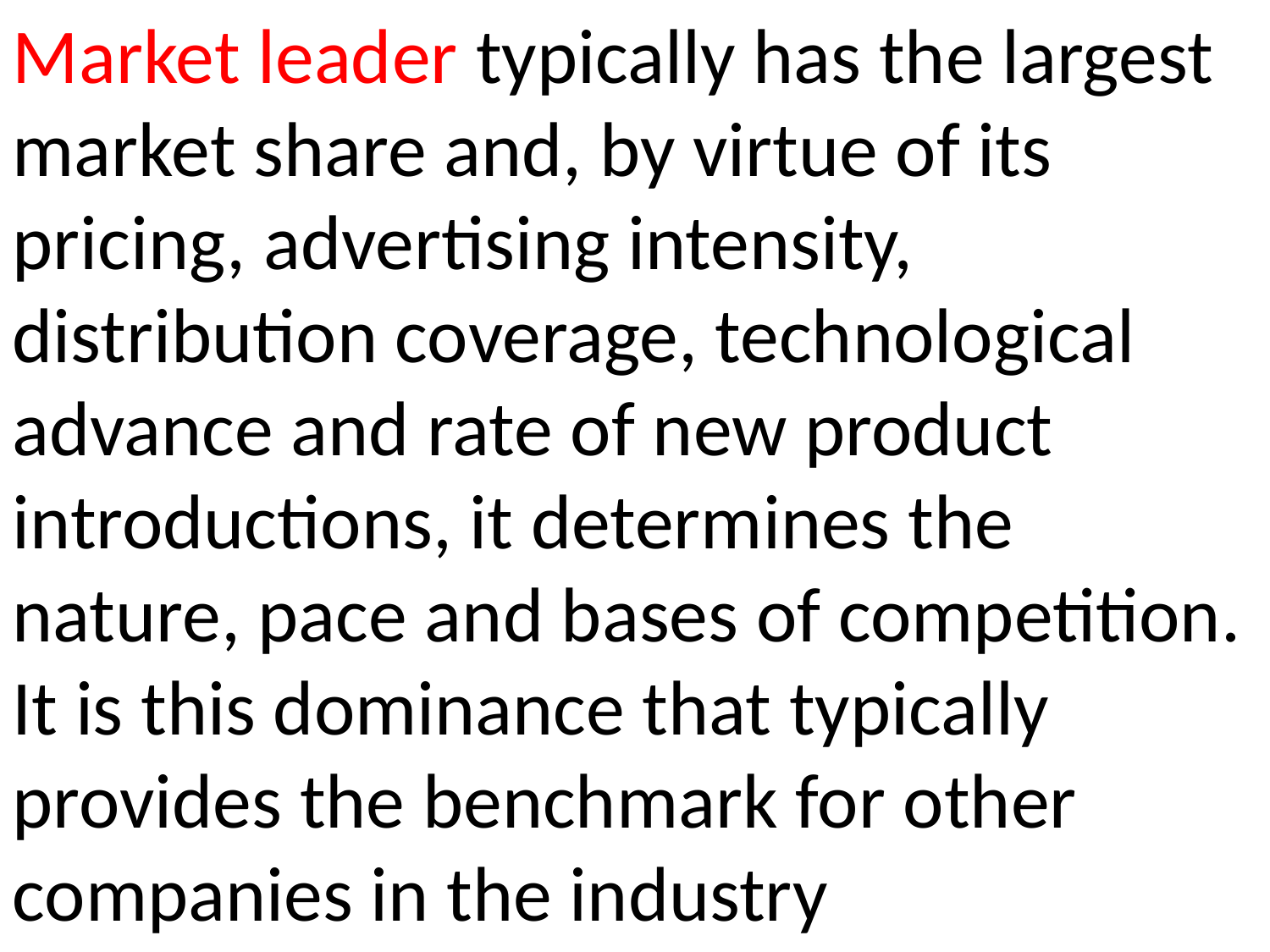

Market leader typically has the largest market share and, by virtue of its pricing, advertising intensity, distribution coverage, technological advance and rate of new product introductions, it determines the nature, pace and bases of competition. It is this dominance that typically provides the benchmark for other companies in the industry